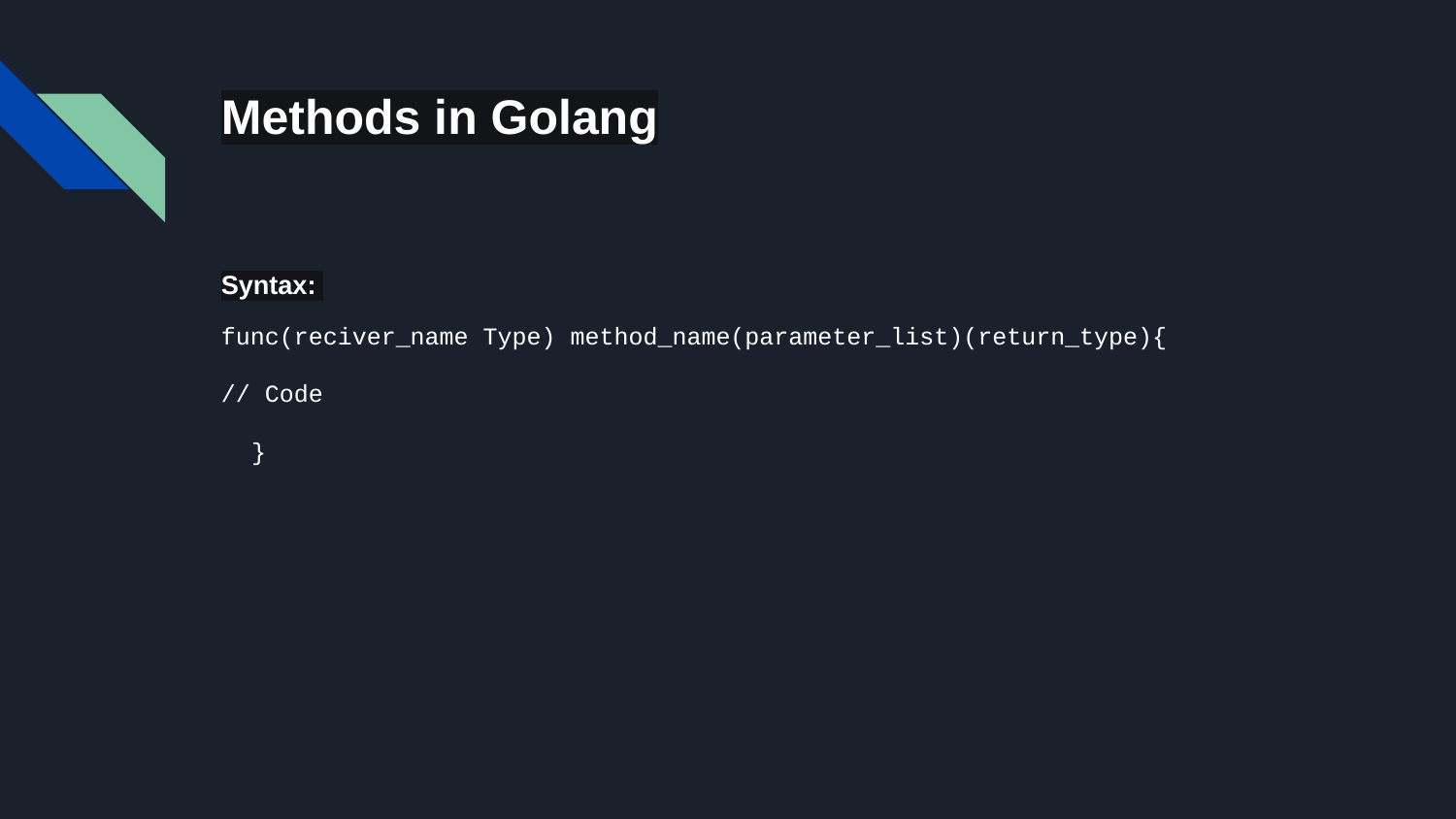

# Methods in Golang
Syntax:
func(reciver_name Type) method_name(parameter_list)(return_type){
// Code
}